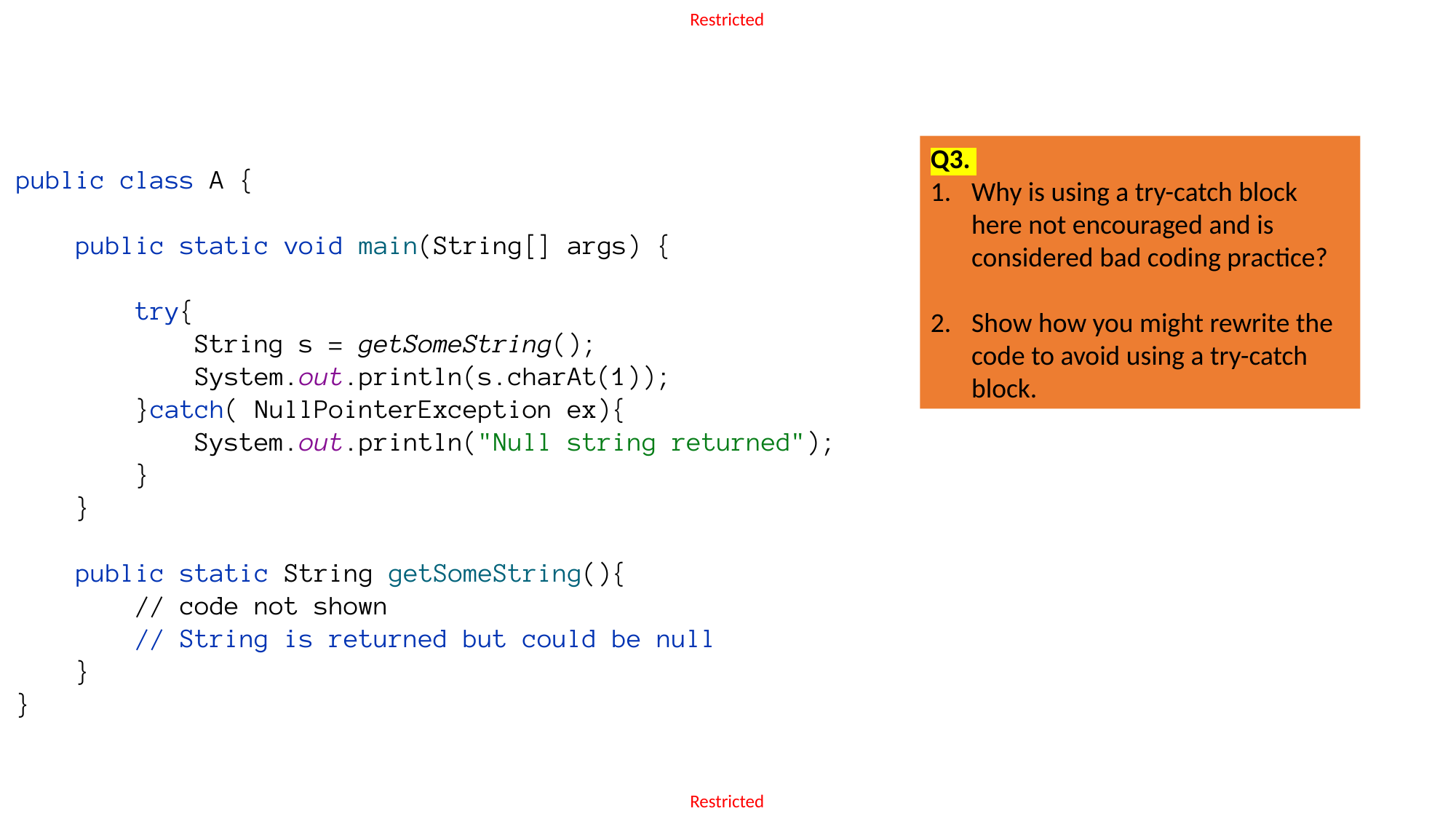

Q3.
Why is using a try-catch block here not encouraged and is considered bad coding practice?
Show how you might rewrite the code to avoid using a try-catch block.
public class A {
    public static void main(String[] args) {
        try{
            String s = getSomeString();
            System.out.println(s.charAt(1));
        }catch( NullPointerException ex){
            System.out.println("Null string returned");
        }
    }
    public static String getSomeString(){
        // code not shown
        // String is returned but could be null
    }
}